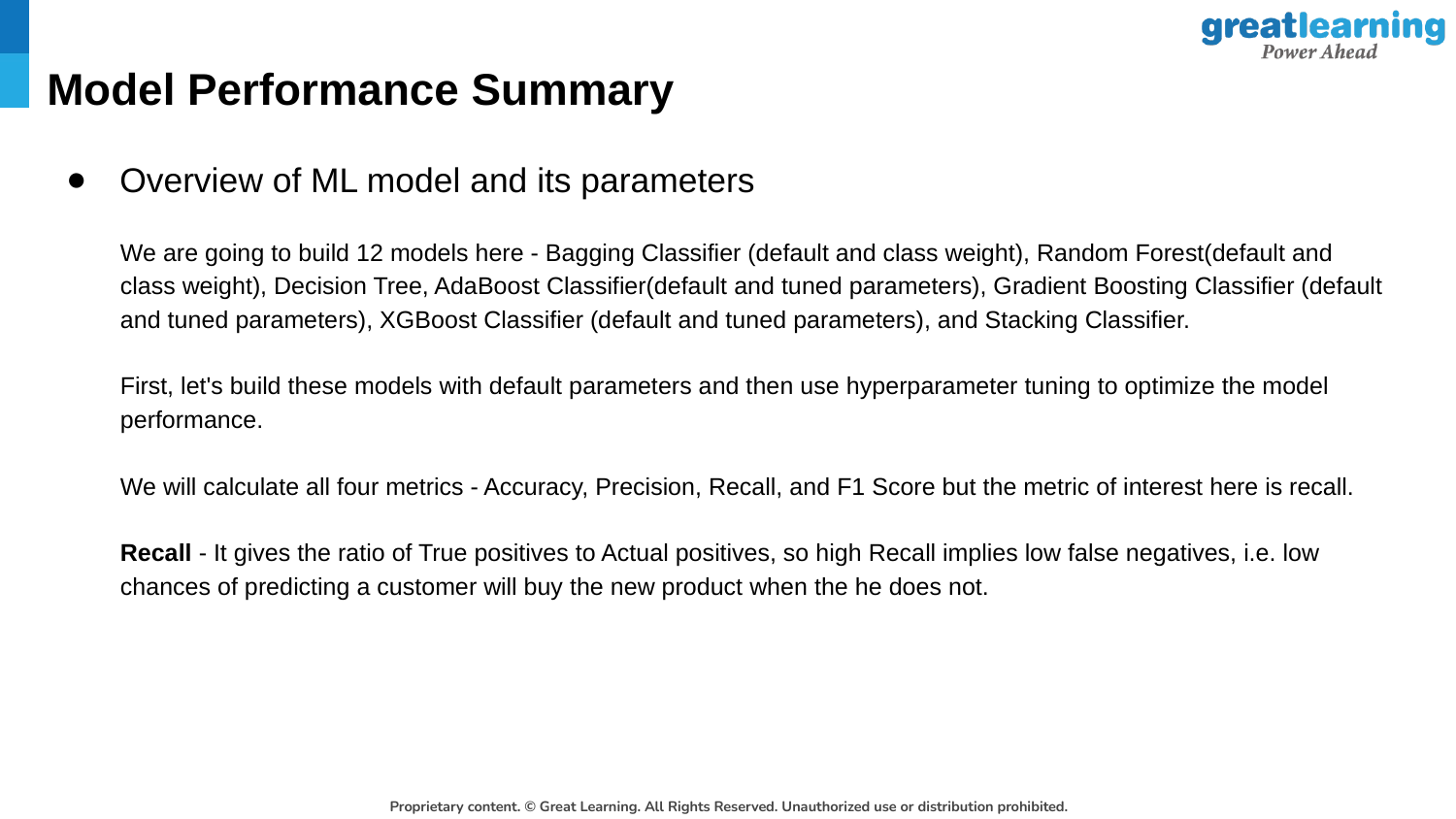

# Model Performance Summary
Overview of ML model and its parameters

We are going to build 12 models here - Bagging Classifier (default and class weight), Random Forest(default and class weight), Decision Tree, AdaBoost Classifier(default and tuned parameters), Gradient Boosting Classifier (default and tuned parameters), XGBoost Classifier (default and tuned parameters), and Stacking Classifier.

First, let's build these models with default parameters and then use hyperparameter tuning to optimize the model performance.

We will calculate all four metrics - Accuracy, Precision, Recall, and F1 Score but the metric of interest here is recall.

Recall - It gives the ratio of True positives to Actual positives, so high Recall implies low false negatives, i.e. low chances of predicting a customer will buy the new product when the he does not.